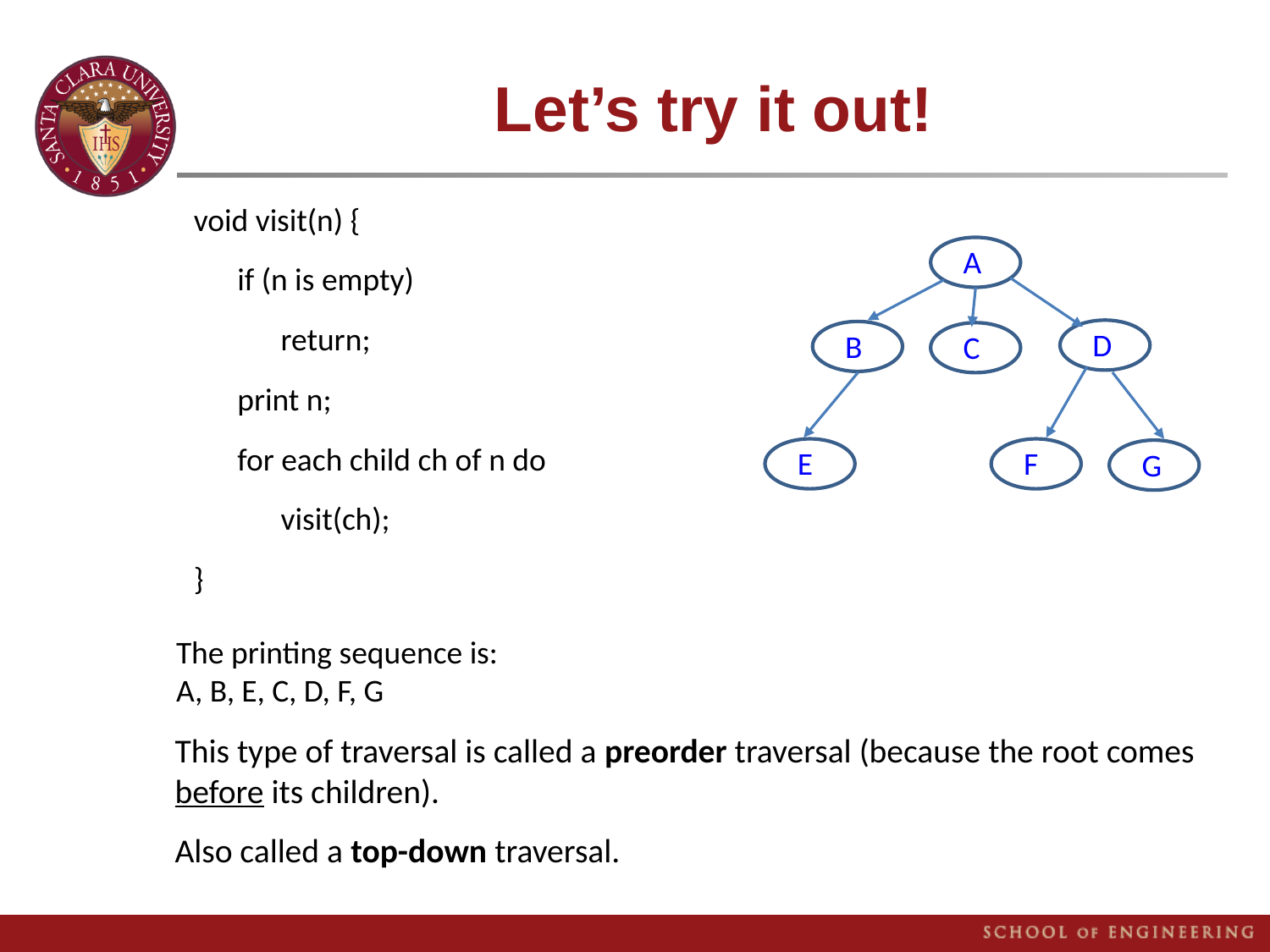

# Let’s try it out!
void visit(n) {
if (n is empty)
return;
print n;
for each child ch of n do
visit(ch);
}
A
a
D
a
B
a
C
a
E
a
F
a
G
a
The printing sequence is:
A, B, E, C, D, F, G
This type of traversal is called a preorder traversal (because the root comes before its children).
Also called a top-down traversal.